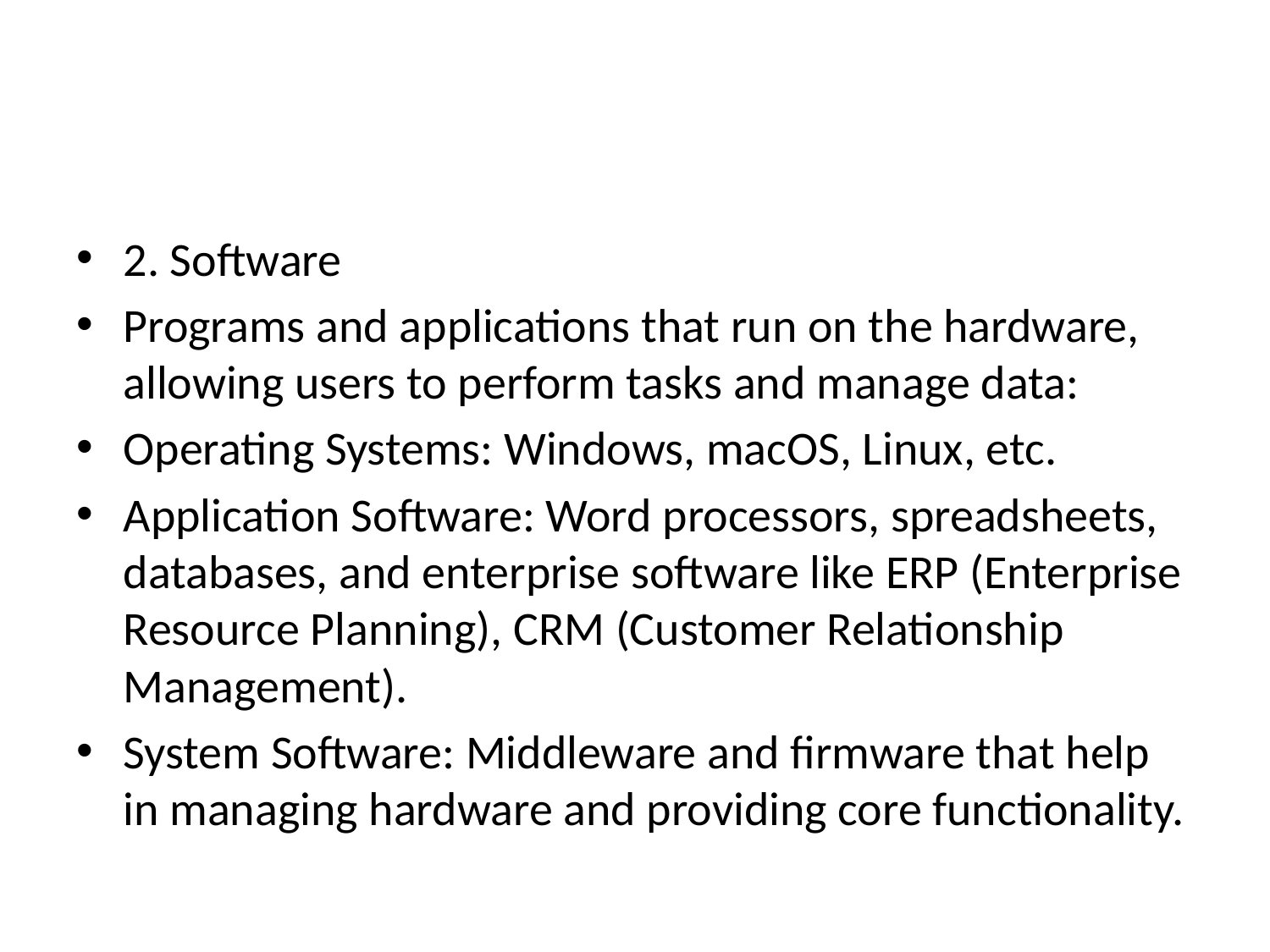

#
2. Software
Programs and applications that run on the hardware, allowing users to perform tasks and manage data:
Operating Systems: Windows, macOS, Linux, etc.
Application Software: Word processors, spreadsheets, databases, and enterprise software like ERP (Enterprise Resource Planning), CRM (Customer Relationship Management).
System Software: Middleware and firmware that help in managing hardware and providing core functionality.